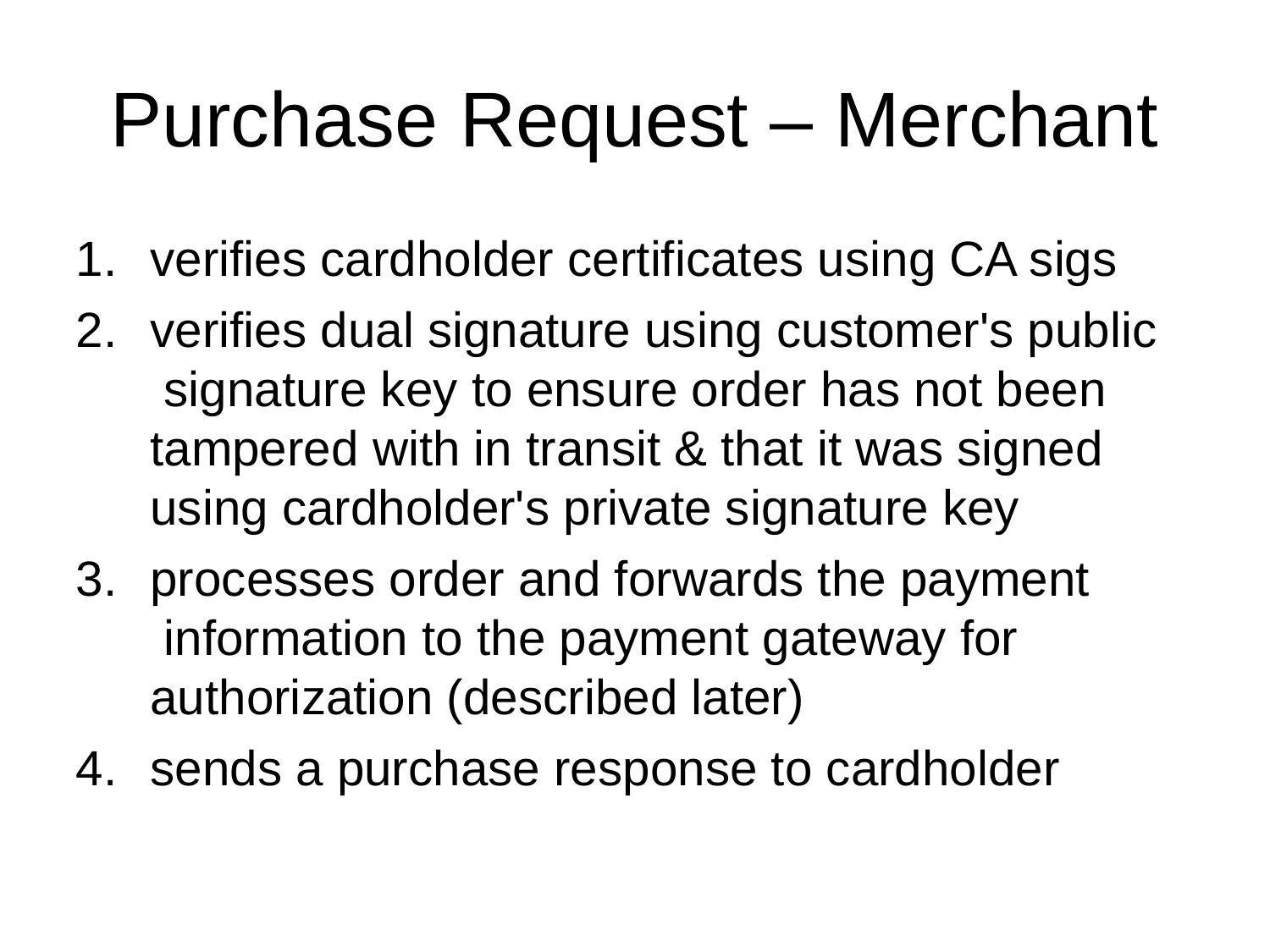

# Purchase Request – Merchant
verifies cardholder certificates using CA sigs
verifies dual signature using customer's public  signature key to ensure order has not been  tampered with in transit & that it was signed  using cardholder's private signature key
processes order and forwards the payment  information to the payment gateway for  authorization (described later)
sends a purchase response to cardholder